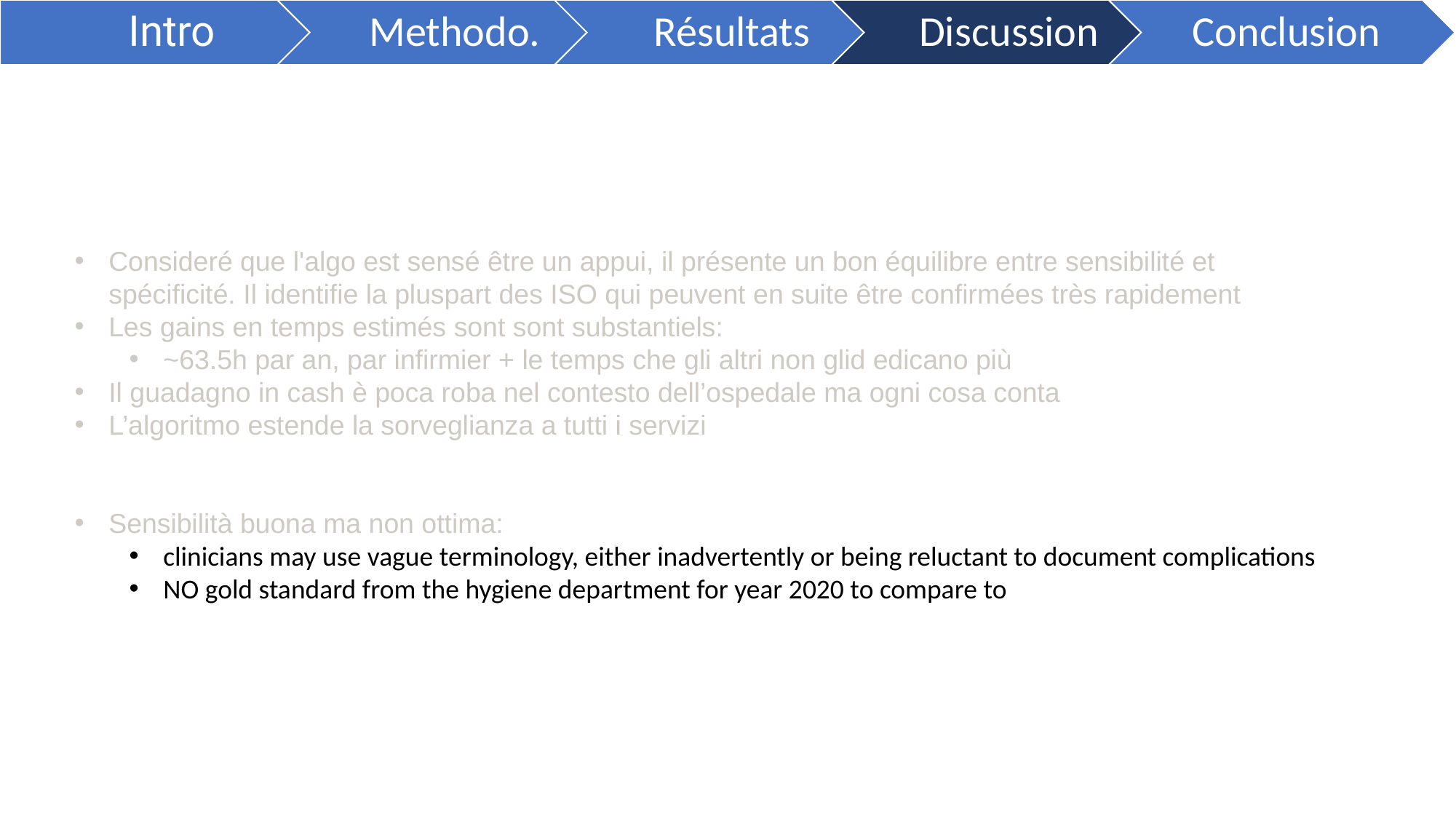

Intro
Methodo.
Résultats
Discussion
Conclusion
#
Consideré que l'algo est sensé être un appui, il présente un bon équilibre entre sensibilité et spécificité. Il identifie la pluspart des ISO qui peuvent en suite être confirmées très rapidement
Les gains en temps estimés sont sont substantiels:
~63.5h par an, par infirmier + le temps che gli altri non glid edicano più
Il guadagno in cash è poca roba nel contesto dell’ospedale ma ogni cosa conta
L’algoritmo estende la sorveglianza a tutti i servizi

Sensibilità buona ma non ottima:
clinicians may use vague terminology, either inadvertently or being reluctant to document complications
NO gold standard from the hygiene department for year 2020 to compare to